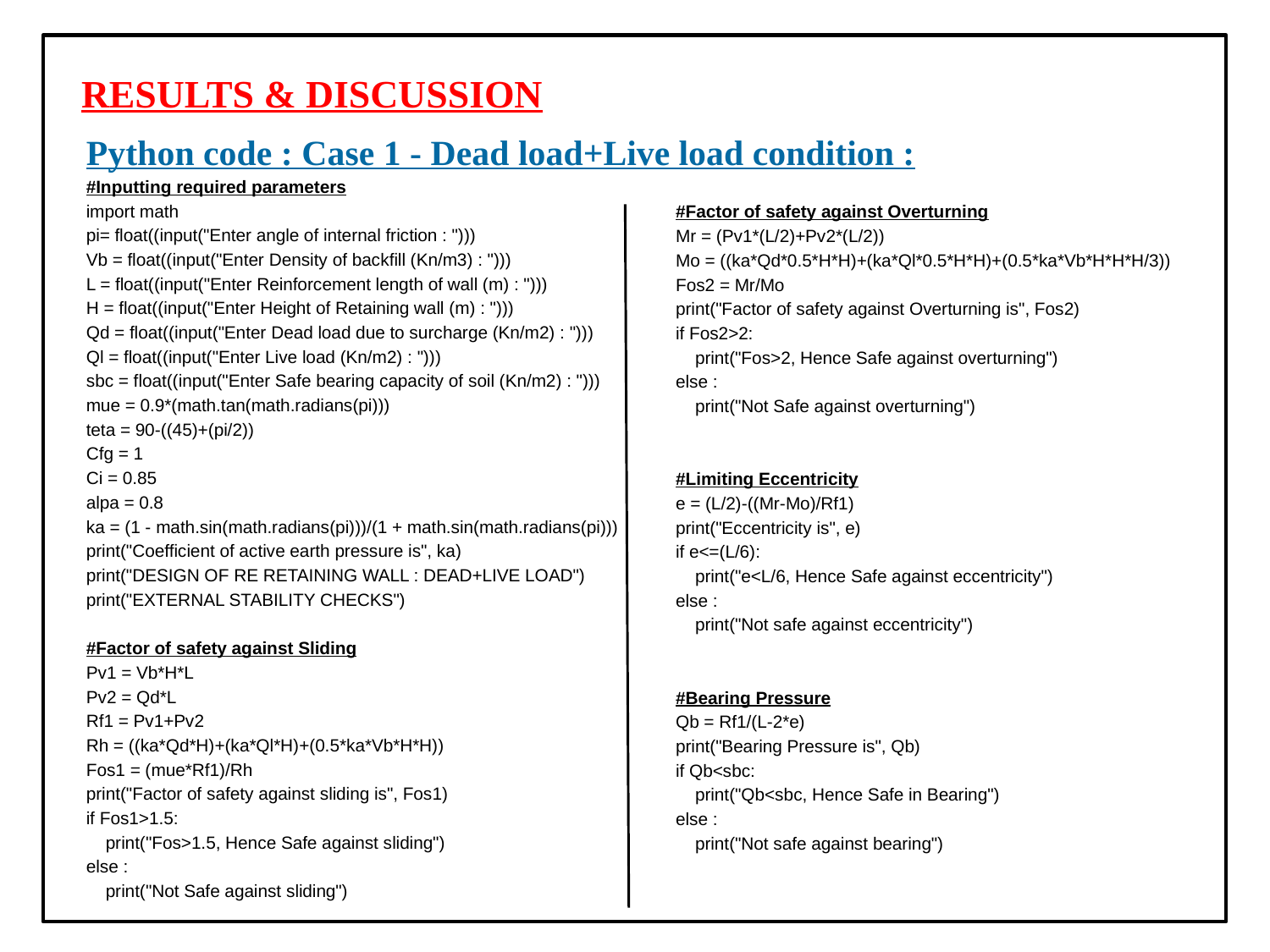

RESULTS & DISCUSSION
Python code : Case 1 - Dead load+Live load condition :
#Inputting required parameters
import math
pi= float((input("Enter angle of internal friction : ")))
Vb = float((input("Enter Density of backfill (Kn/m3) : ")))
L = float((input("Enter Reinforcement length of wall (m) : ")))
H = float((input("Enter Height of Retaining wall (m) : ")))
Qd = float((input("Enter Dead load due to surcharge (Kn/m2) : ")))
Ql = float((input("Enter Live load (Kn/m2) : ")))
sbc = float((input("Enter Safe bearing capacity of soil (Kn/m2) : ")))
mue = 0.9*(math.tan(math.radians(pi)))
teta = 90-((45)+(pi/2))
Cfg = 1
Ci = 0.85
alpa = 0.8
ka = (1 - math.sin(math.radians(pi)))/(1 + math.sin(math.radians(pi)))
print("Coefficient of active earth pressure is", ka)
print("DESIGN OF RE RETAINING WALL : DEAD+LIVE LOAD")
print("EXTERNAL STABILITY CHECKS")

#Factor of safety against Sliding
Pv1 = Vb*H*L
Pv2 = Qd*L
Rf1 = Pv1+Pv2
Rh = ((ka*Qd*H)+(ka*Ql*H)+(0.5*ka*Vb*H*H))
Fos1 = (mue*Rf1)/Rh
print("Factor of safety against sliding is", Fos1)
if Fos1>1.5:
    print("Fos>1.5, Hence Safe against sliding")
else :
    print("Not Safe against sliding")

#Factor of safety against Overturning
Mr = (Pv1*(L/2)+Pv2*(L/2))
Mo = ((ka*Qd*0.5*H*H)+(ka*Ql*0.5*H*H)+(0.5*ka*Vb*H*H*H/3))
Fos2 = Mr/Mo
print("Factor of safety against Overturning is", Fos2)
if Fos2>2:
    print("Fos>2, Hence Safe against overturning")
else :
    print("Not Safe against overturning")

#Limiting Eccentricity
e = (L/2)-((Mr-Mo)/Rf1)
print("Eccentricity is", e)
if e<=(L/6):
    print("e<L/6, Hence Safe against eccentricity")
else :
    print("Not safe against eccentricity")

#Bearing Pressure
Qb = Rf1/(L-2*e)
print("Bearing Pressure is", Qb)
if Qb<sbc:
    print("Qb<sbc, Hence Safe in Bearing")
else :
    print("Not safe against bearing")